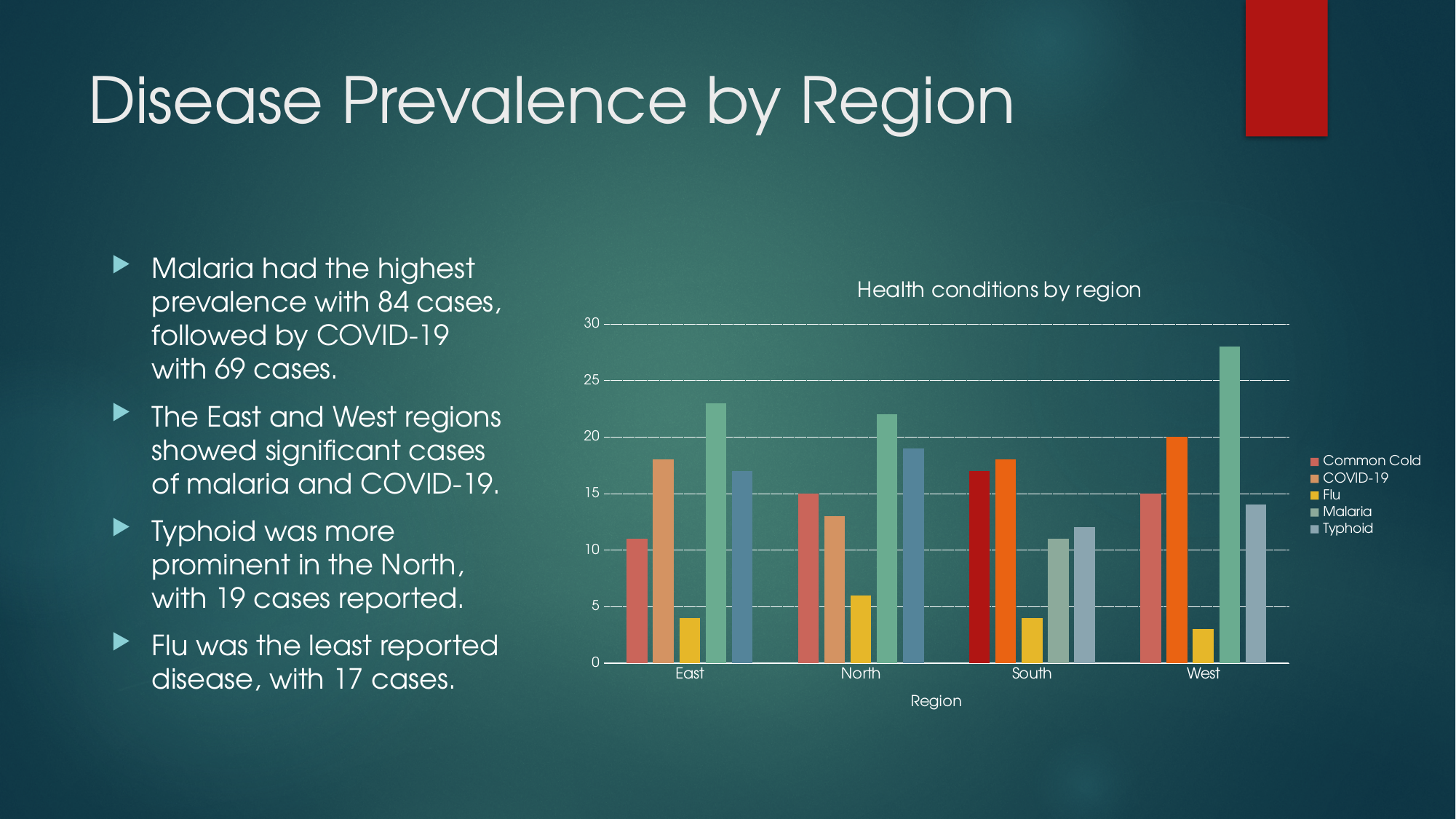

# Disease Prevalence by Region
Malaria had the highest prevalence with 84 cases, followed by COVID-19 with 69 cases.
The East and West regions showed significant cases of malaria and COVID-19.
Typhoid was more prominent in the North, with 19 cases reported.
Flu was the least reported disease, with 17 cases.

### Chart: Health conditions by region

| Category | Common Cold | COVID-19 | Flu | Malaria | Typhoid |
|---|---|---|---|---|---|
| East | 11.0 | 18.0 | 4.0 | 23.0 | 17.0 |
| North | 15.0 | 13.0 | 6.0 | 22.0 | 19.0 |
| South | 17.0 | 18.0 | 4.0 | 11.0 | 12.0 |
| West | 15.0 | 20.0 | 3.0 | 28.0 | 14.0 |